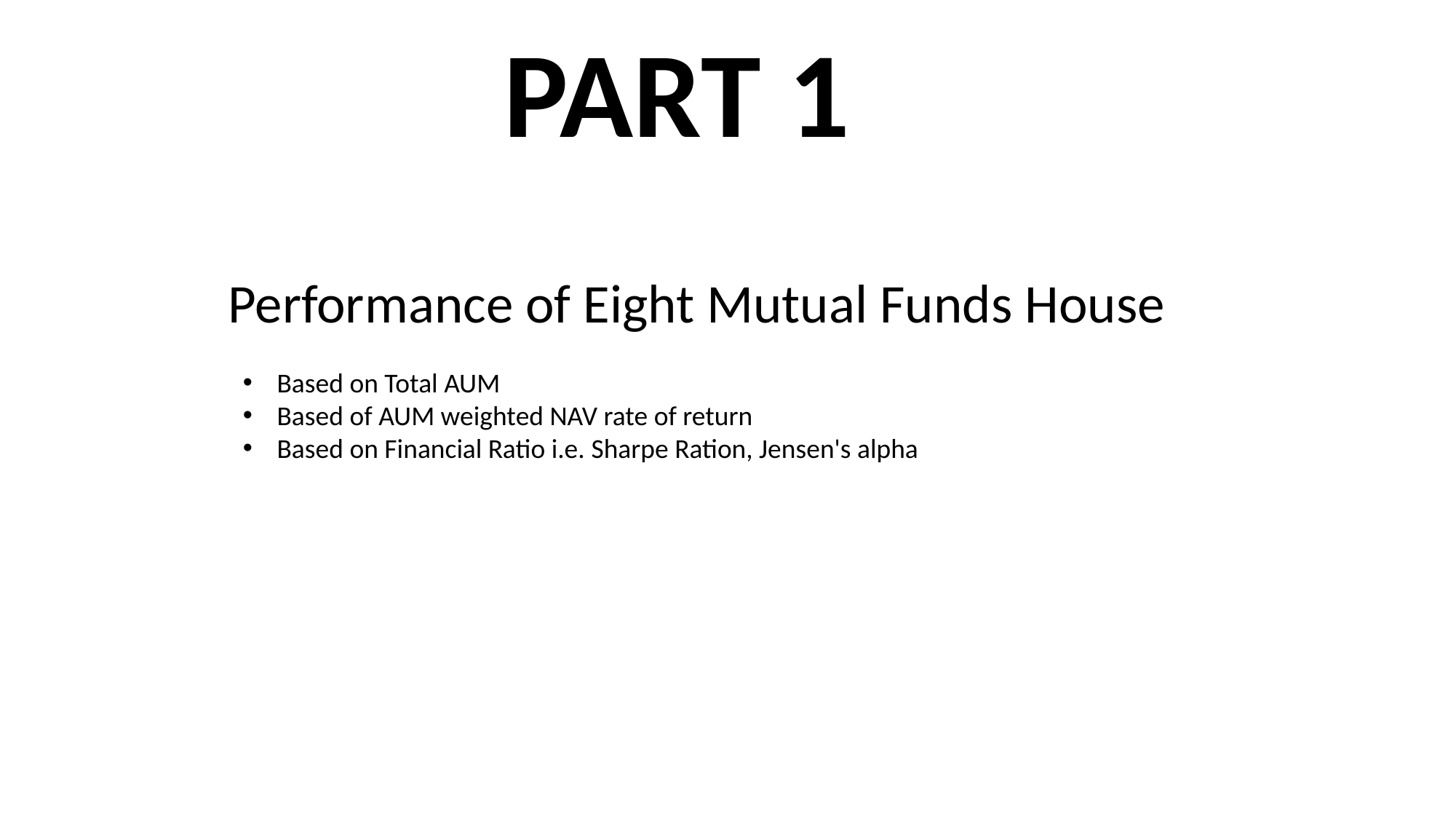

PART 1
         Performance of Eight Mutual Funds House
Based on Total AUM
Based of AUM weighted NAV rate of return
Based on Financial Ratio i.e. Sharpe Ration, Jensen's alpha